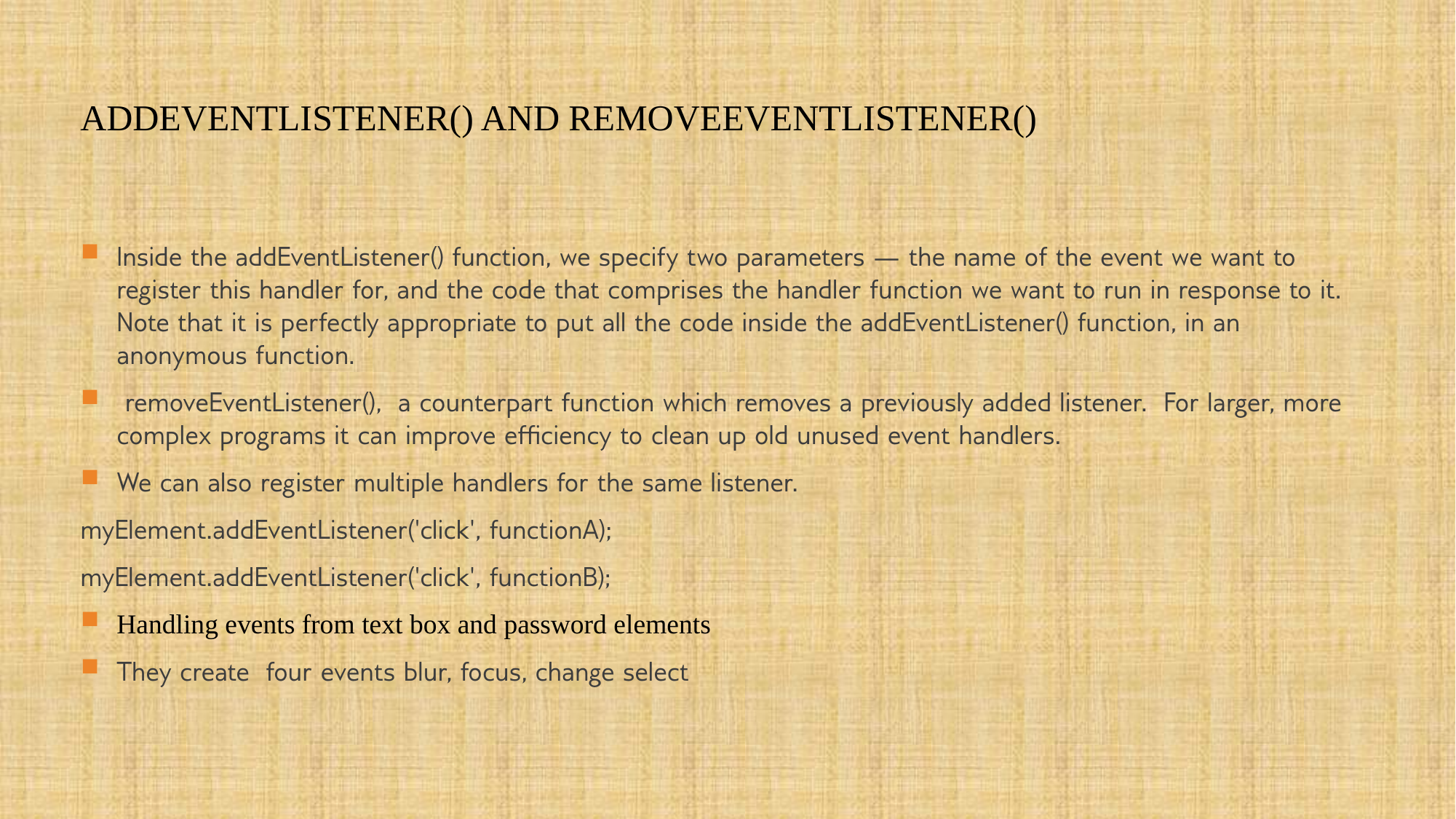

# ADDEventListener() and removeEventListener()
Inside the addEventListener() function, we specify two parameters — the name of the event we want to register this handler for, and the code that comprises the handler function we want to run in response to it. Note that it is perfectly appropriate to put all the code inside the addEventListener() function, in an anonymous function.
 removeEventListener(),  a counterpart function which removes a previously added listener.  For larger, more complex programs it can improve efficiency to clean up old unused event handlers.
We can also register multiple handlers for the same listener.
myElement.addEventListener('click', functionA);
myElement.addEventListener('click', functionB);
Handling events from text box and password elements
They create  four events blur, focus, change select
Veena Suresh,PESU